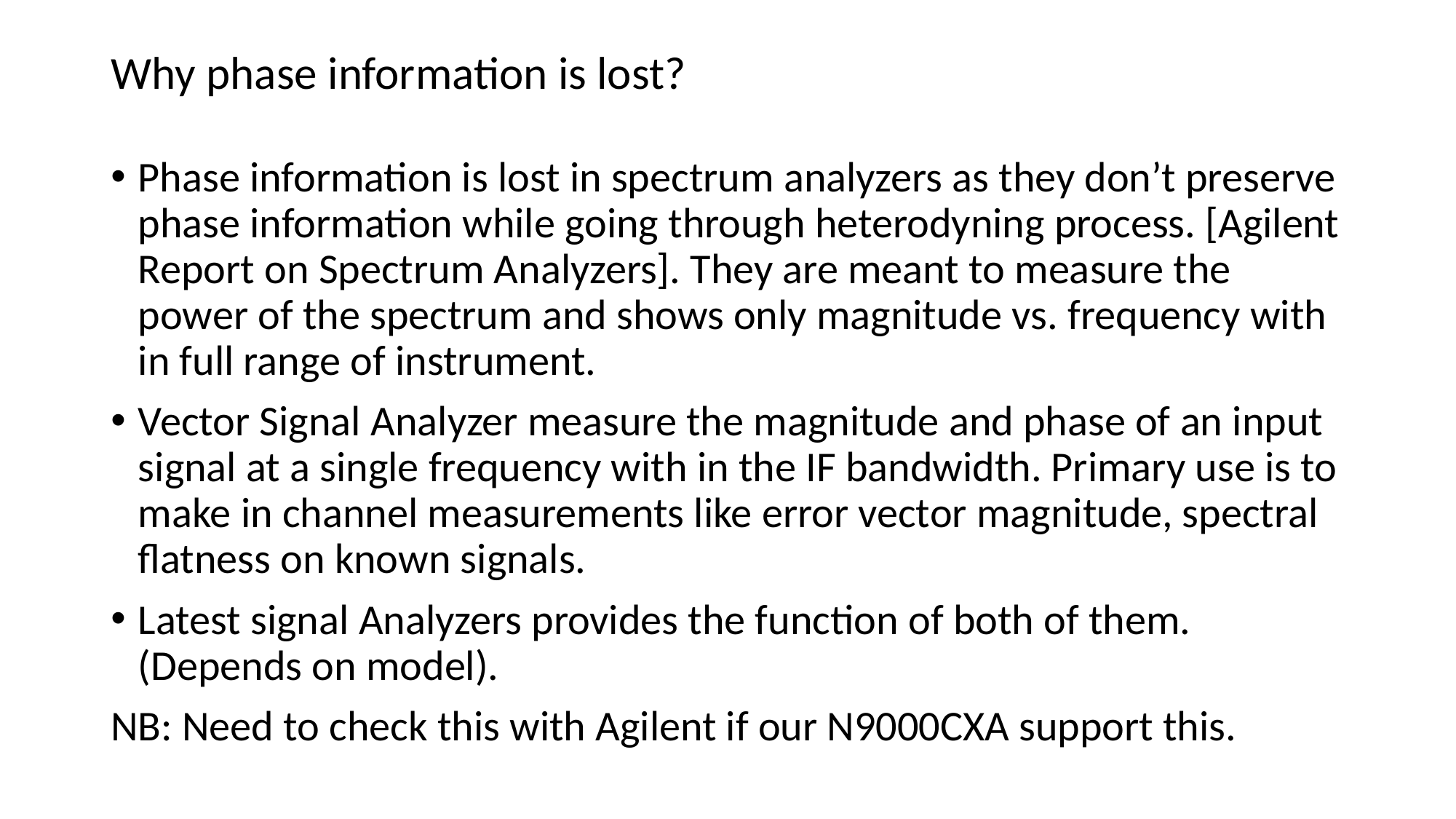

# Why phase information is lost?
Phase information is lost in spectrum analyzers as they don’t preserve phase information while going through heterodyning process. [Agilent Report on Spectrum Analyzers]. They are meant to measure the power of the spectrum and shows only magnitude vs. frequency with in full range of instrument.
Vector Signal Analyzer measure the magnitude and phase of an input signal at a single frequency with in the IF bandwidth. Primary use is to make in channel measurements like error vector magnitude, spectral flatness on known signals.
Latest signal Analyzers provides the function of both of them. (Depends on model).
NB: Need to check this with Agilent if our N9000CXA support this.